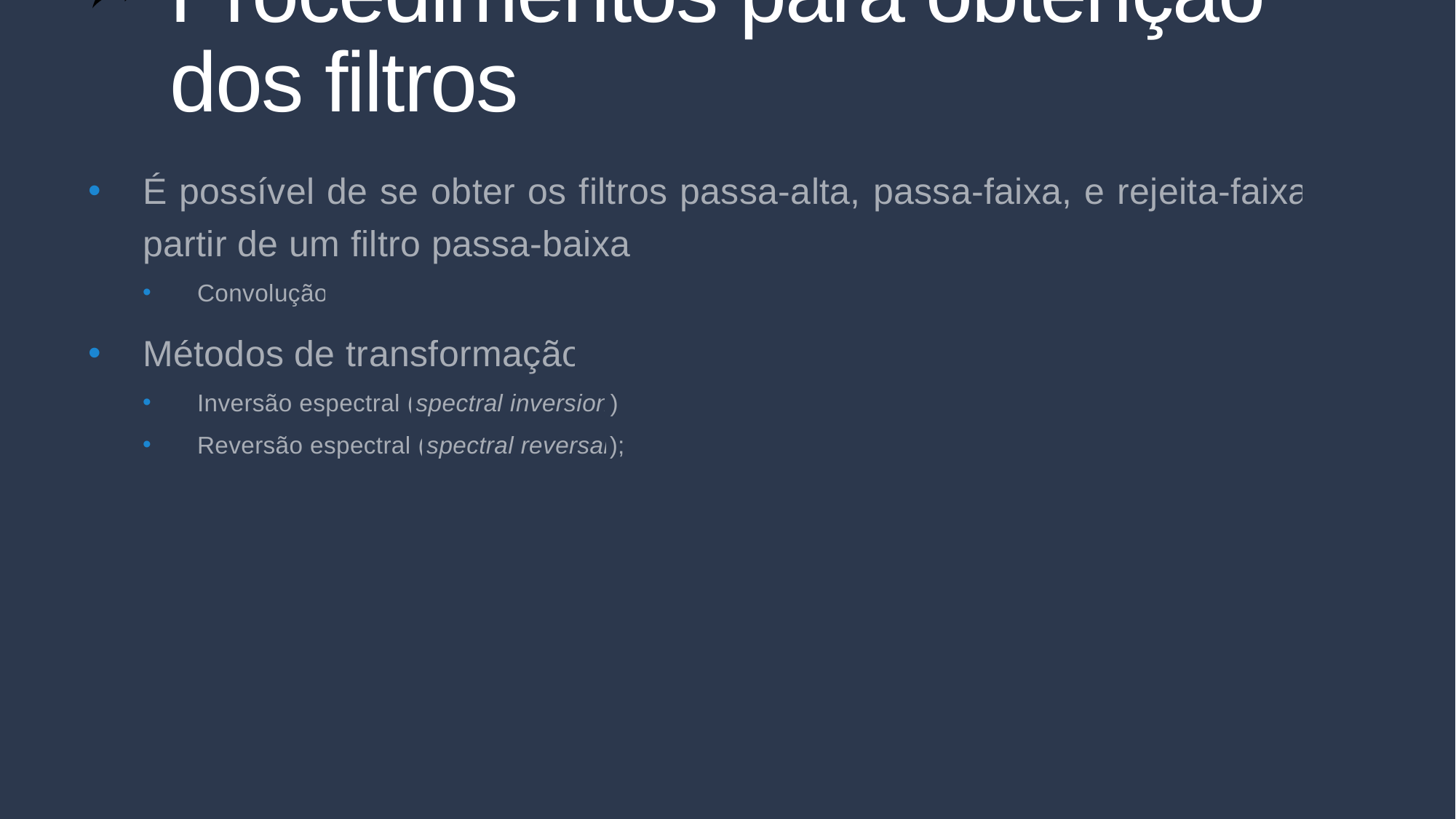

# Procedimentos para obtenção dos filtros
É possível de se obter os filtros passa-alta, passa-faixa, e rejeita-faixa a partir de um filtro passa-baixa.
Convolução
Métodos de transformação
Inversão espectral (spectral inversion)
Reversão espectral (spectral reversal);